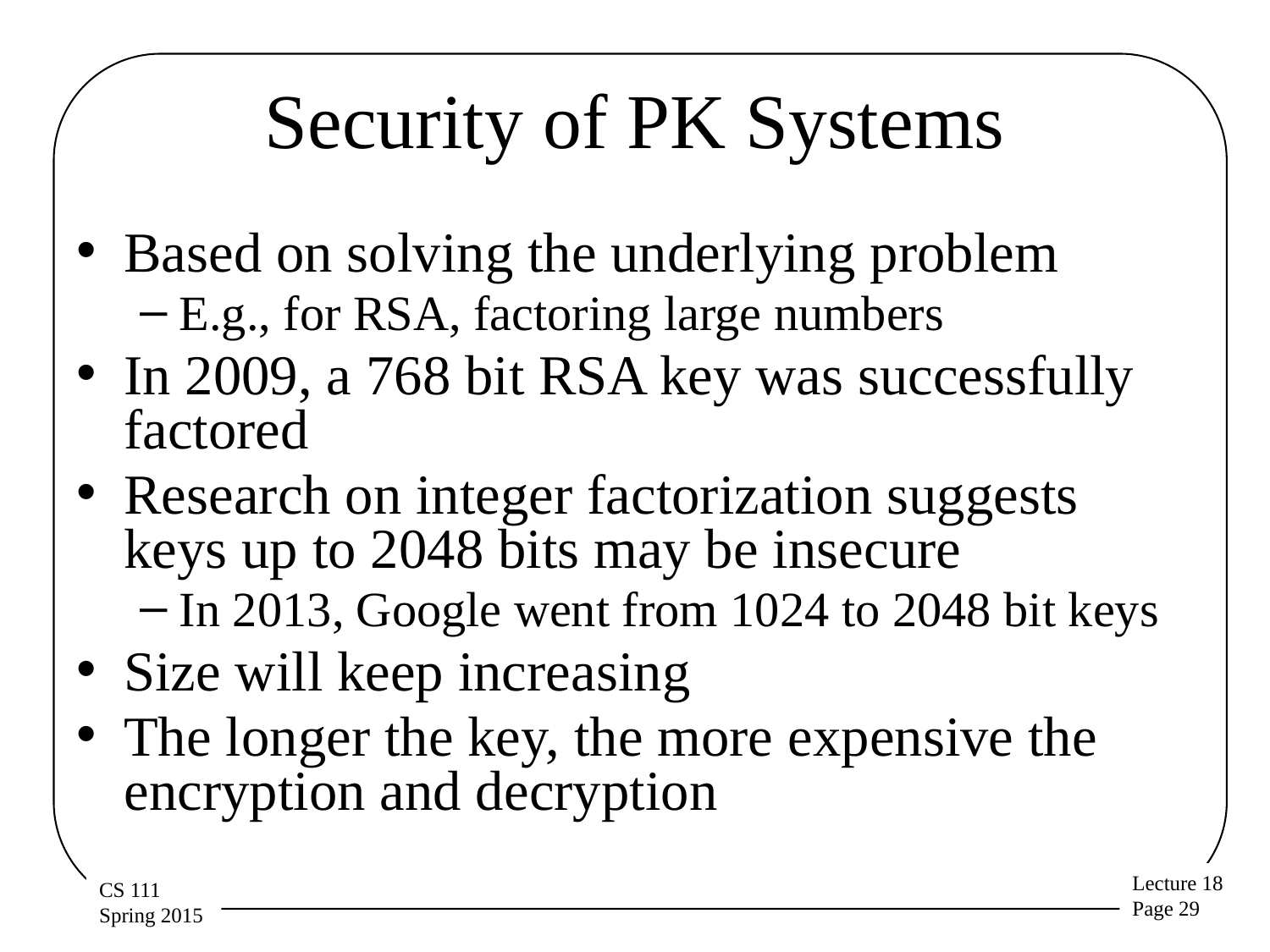

# Security of PK Systems
Based on solving the underlying problem
E.g., for RSA, factoring large numbers
In 2009, a 768 bit RSA key was successfully factored
Research on integer factorization suggests keys up to 2048 bits may be insecure
In 2013, Google went from 1024 to 2048 bit keys
Size will keep increasing
The longer the key, the more expensive the encryption and decryption